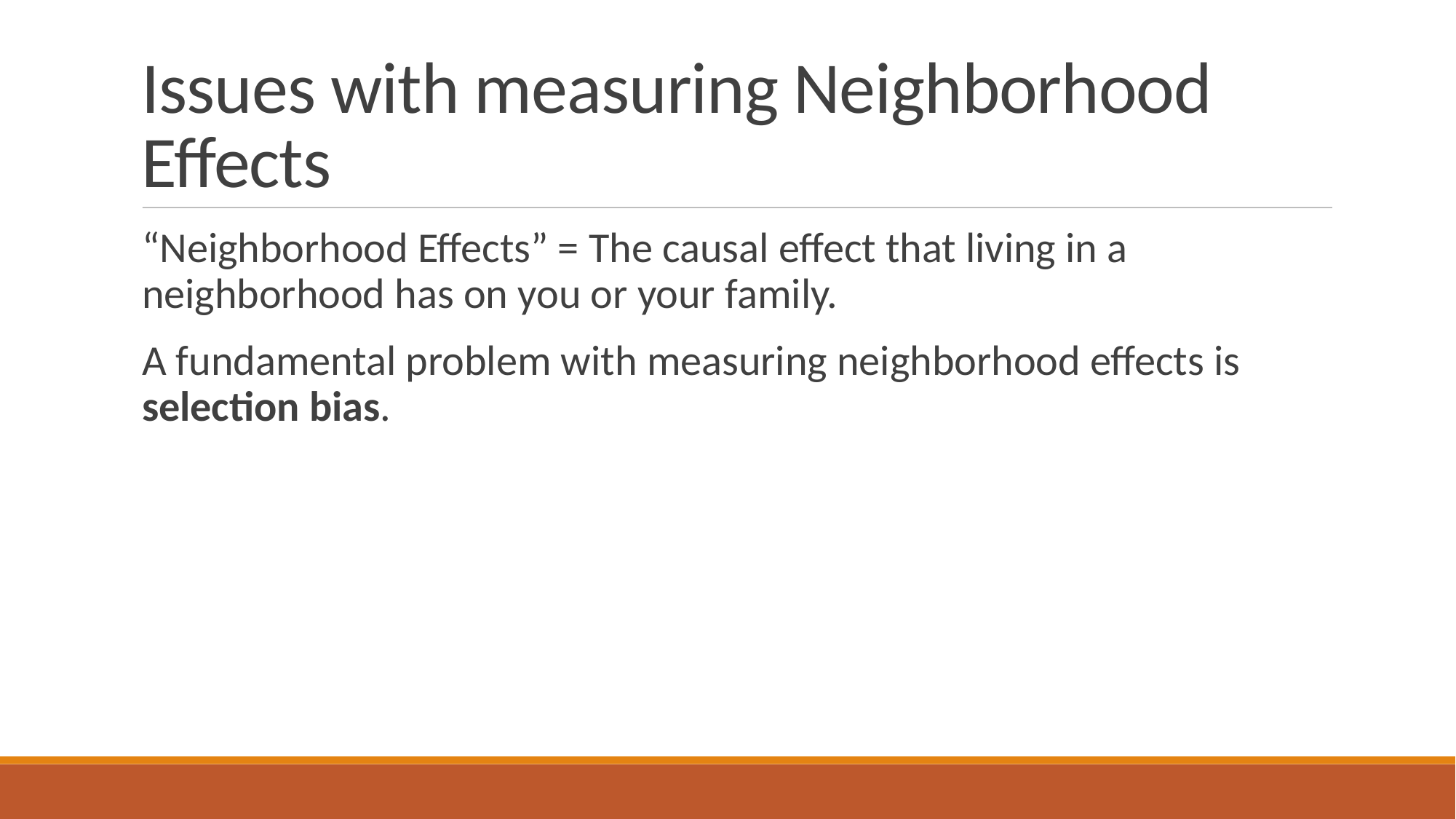

# Issues with measuring Neighborhood Effects
“Neighborhood Effects” = The causal effect that living in a neighborhood has on you or your family.
A fundamental problem with measuring neighborhood effects is selection bias.